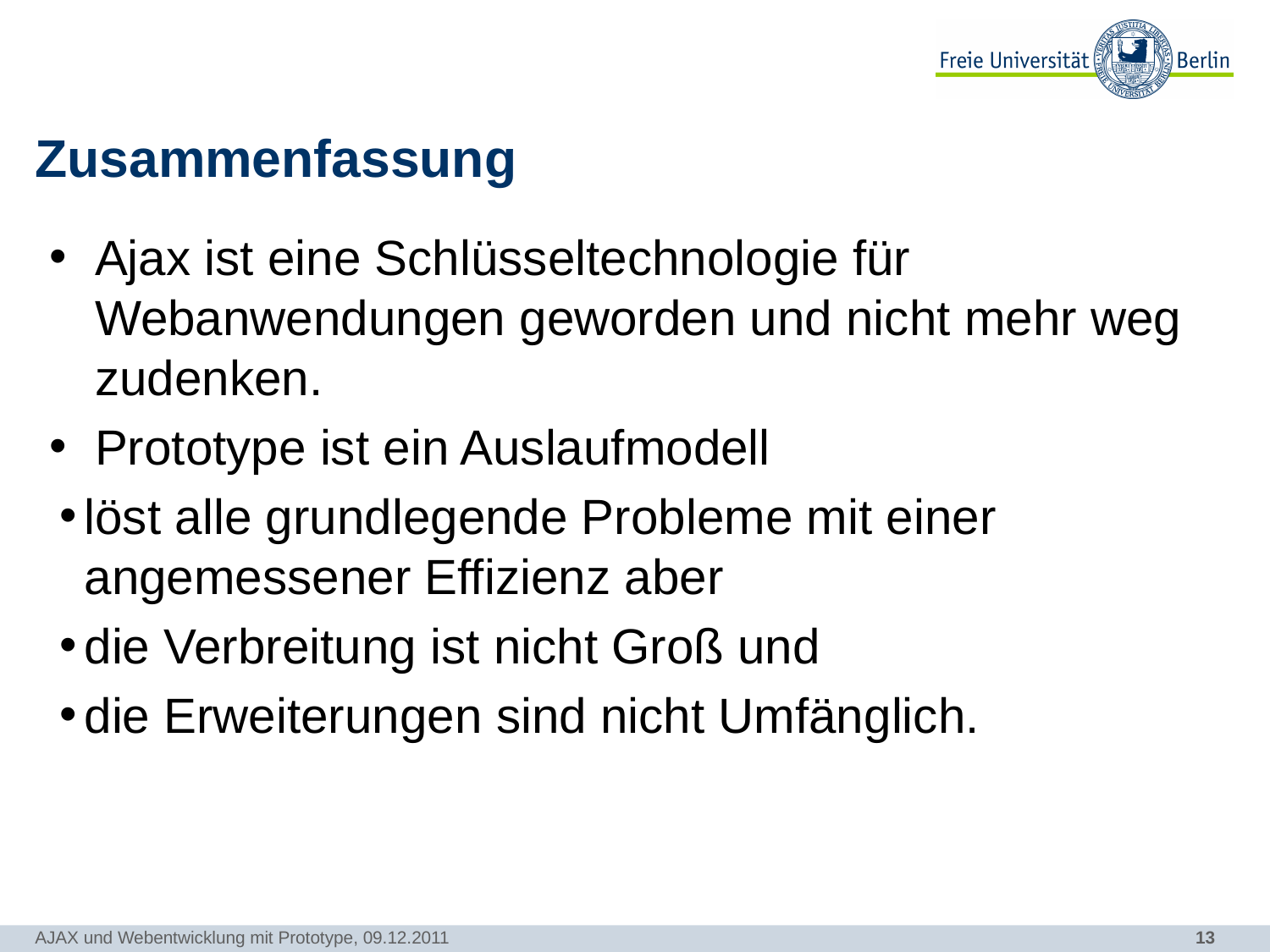

# Zusammenfassung
Ajax ist eine Schlüsseltechnologie für Webanwendungen geworden und nicht mehr weg zudenken.
Prototype ist ein Auslaufmodell
löst alle grundlegende Probleme mit einer angemessener Effizienz aber
die Verbreitung ist nicht Groß und
die Erweiterungen sind nicht Umfänglich.
AJAX und Webentwicklung mit Prototype, 09.12.2011